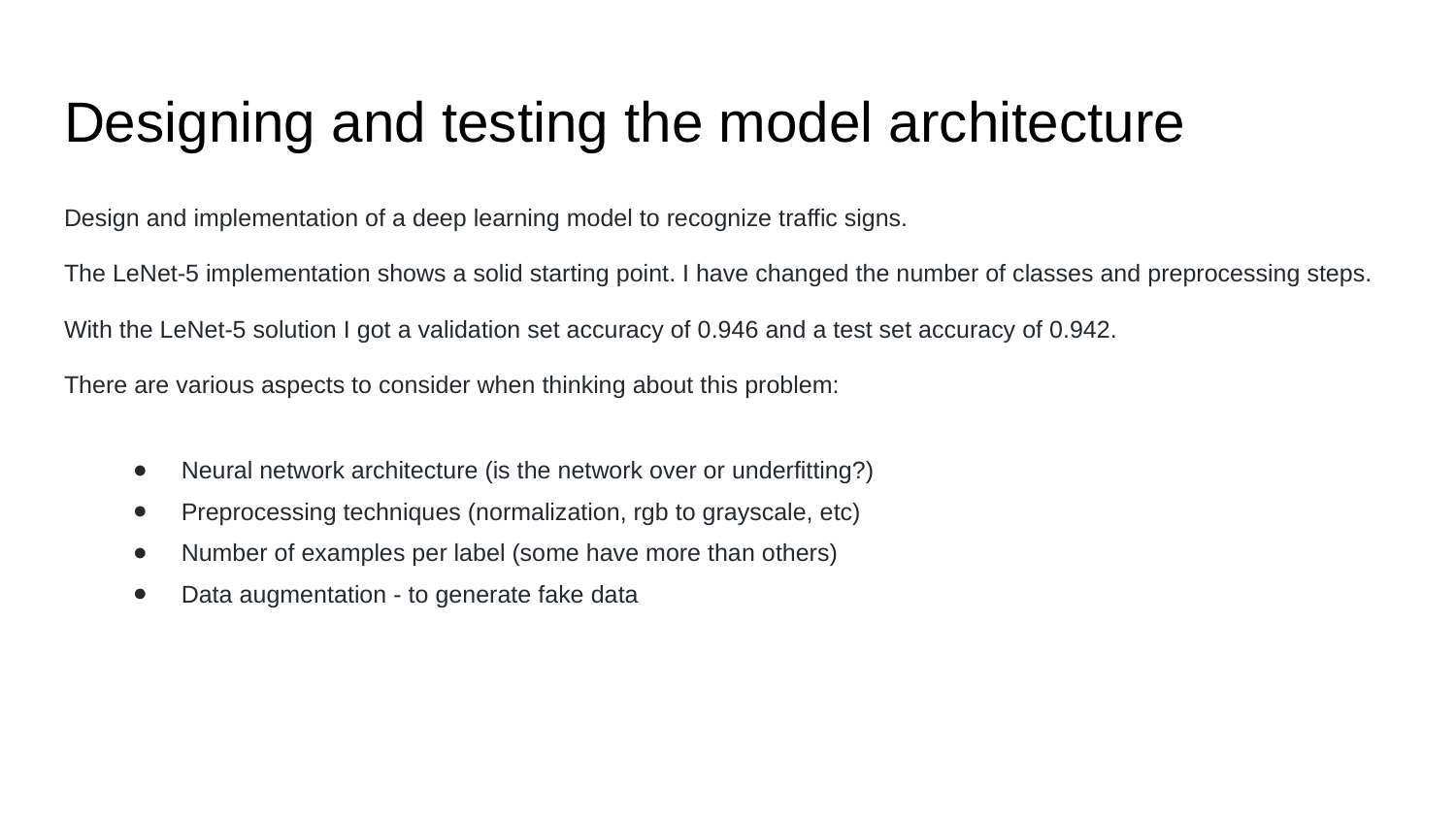

# Designing and testing the model architecture
Design and implementation of a deep learning model to recognize traffic signs.
The LeNet-5 implementation shows a solid starting point. I have changed the number of classes and preprocessing steps.
With the LeNet-5 solution I got a validation set accuracy of 0.946 and a test set accuracy of 0.942.
There are various aspects to consider when thinking about this problem:
Neural network architecture (is the network over or underfitting?)
Preprocessing techniques (normalization, rgb to grayscale, etc)
Number of examples per label (some have more than others)
Data augmentation - to generate fake data